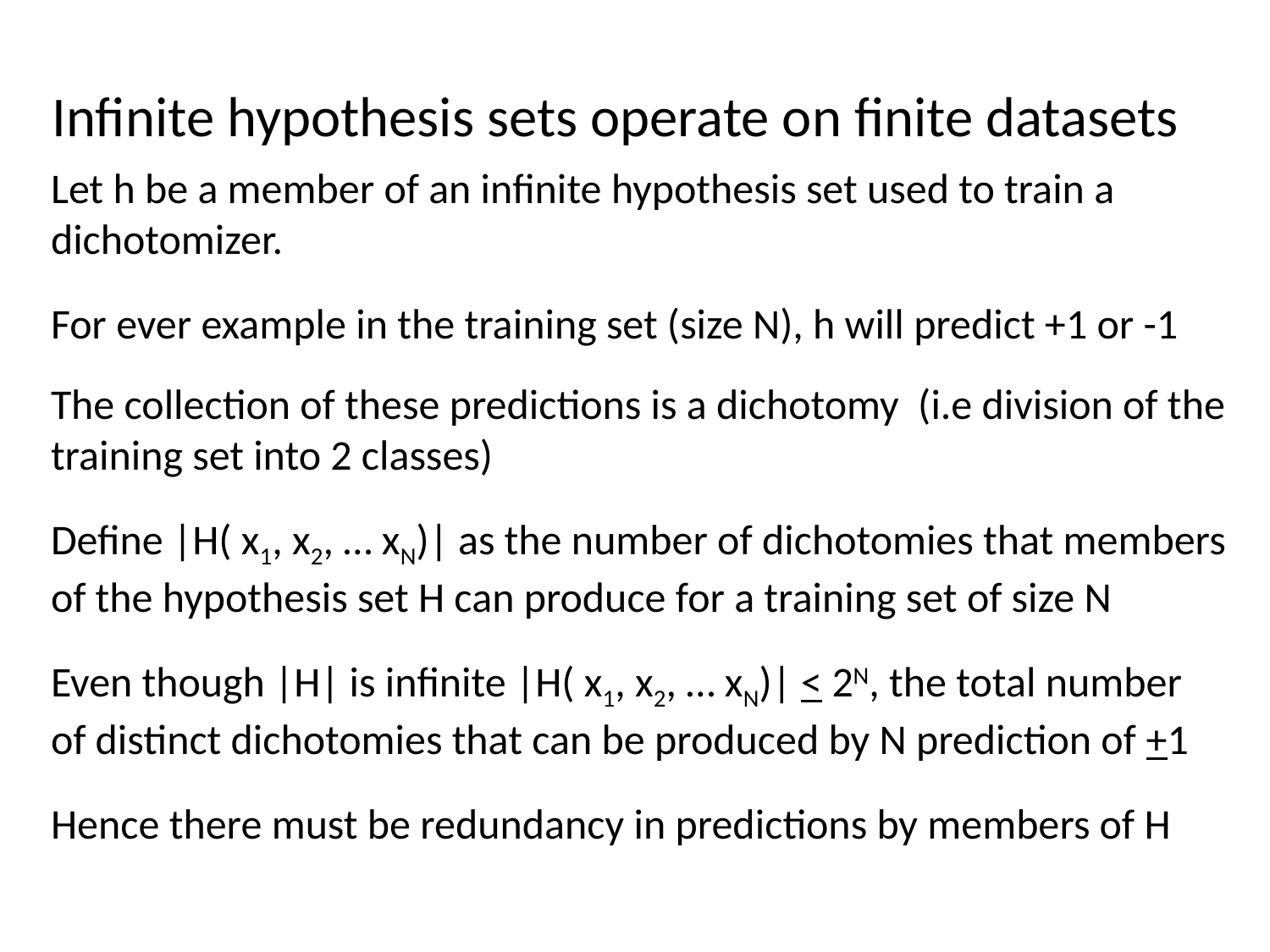

Infinite hypothesis sets operate on finite datasets
Let h be a member of an infinite hypothesis set used to train a
dichotomizer.

For ever example in the training set (size N), h will predict +1 or -1

The collection of these predictions is a dichotomy  (i.e division of the
training set into 2 classes)

Define |H( x1, x2, … xN)| as the number of dichotomies that members
of the hypothesis set H can produce for a training set of size N

Even though |H| is infinite |H( x1, x2, … xN)| < 2N, the total number
of distinct dichotomies that can be produced by N prediction of +1

Hence there must be redundancy in predictions by members of H